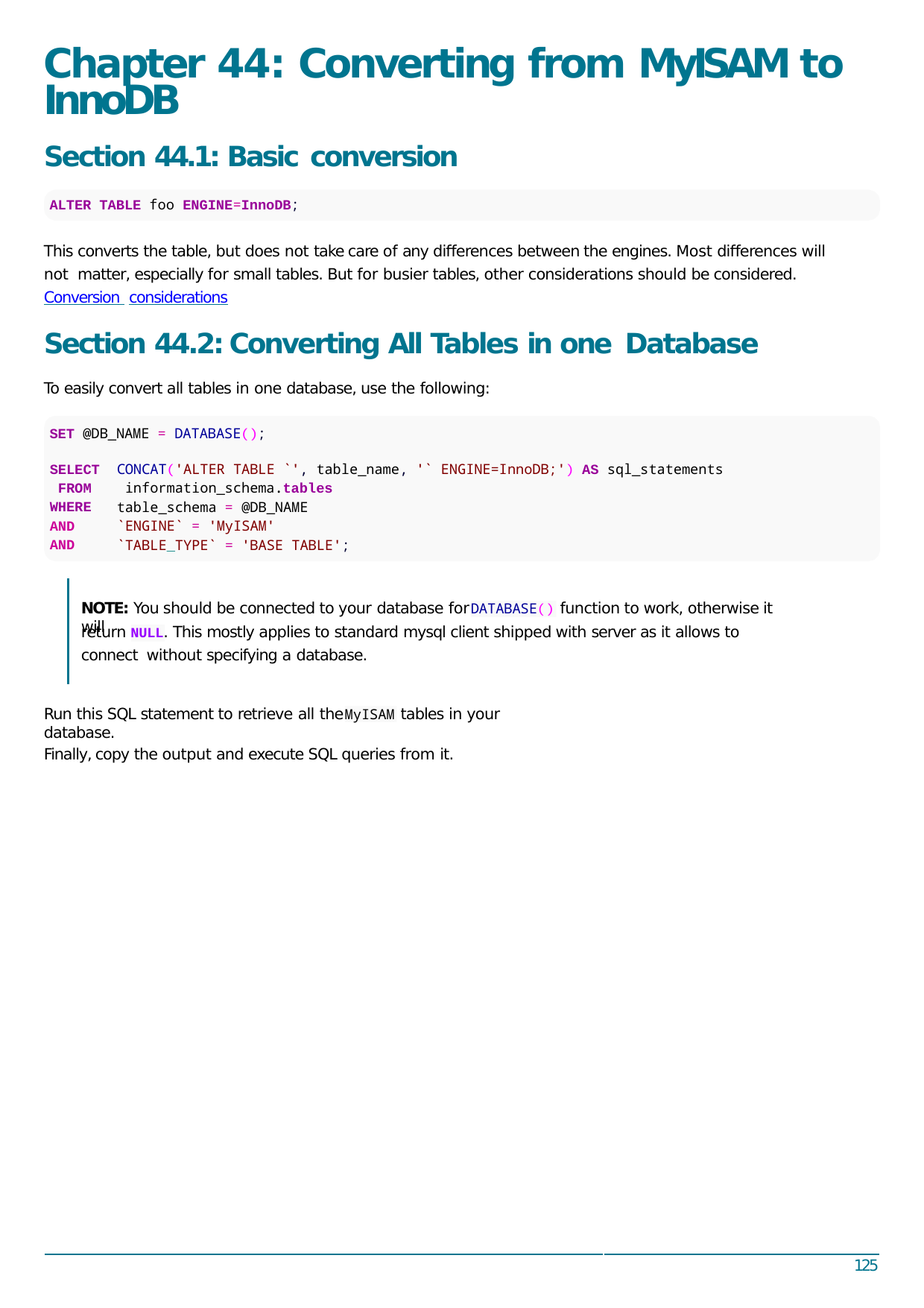

# Chapter 44: Converting from MyISAM to  InnoDB
Section 44.1: Basic conversion
ALTER TABLE foo ENGINE=InnoDB;

This converts the table, but does not take care of any diﬀerences between the engines. Most diﬀerences will not  matter, especially for small tables. But for busier tables, other considerations should be considered. Conversion  considerations

Section 44.2: Converting All Tables in one Database
To easily convert all tables in one database, use the following:

SET @DB_NAME = DATABASE();

SELECT  FROM  WHERE  AND  AND
CONCAT('ALTER TABLE `', table_name, '` ENGINE=InnoDB;') AS sql_statements  information_schema.tables
table_schema = @DB_NAME
`ENGINE` = 'MyISAM'
`TABLE_TYPE` = 'BASE TABLE';

NOTE: You should be connected to your database for	function to work, otherwise it will
DATABASE()
return NULL. This mostly applies to standard mysql client shipped with server as it allows to connect  without specifying a database.

Run this SQL statement to retrieve all the	tables in your database.
MyISAM
Finally, copy the output and execute SQL queries from it.

125